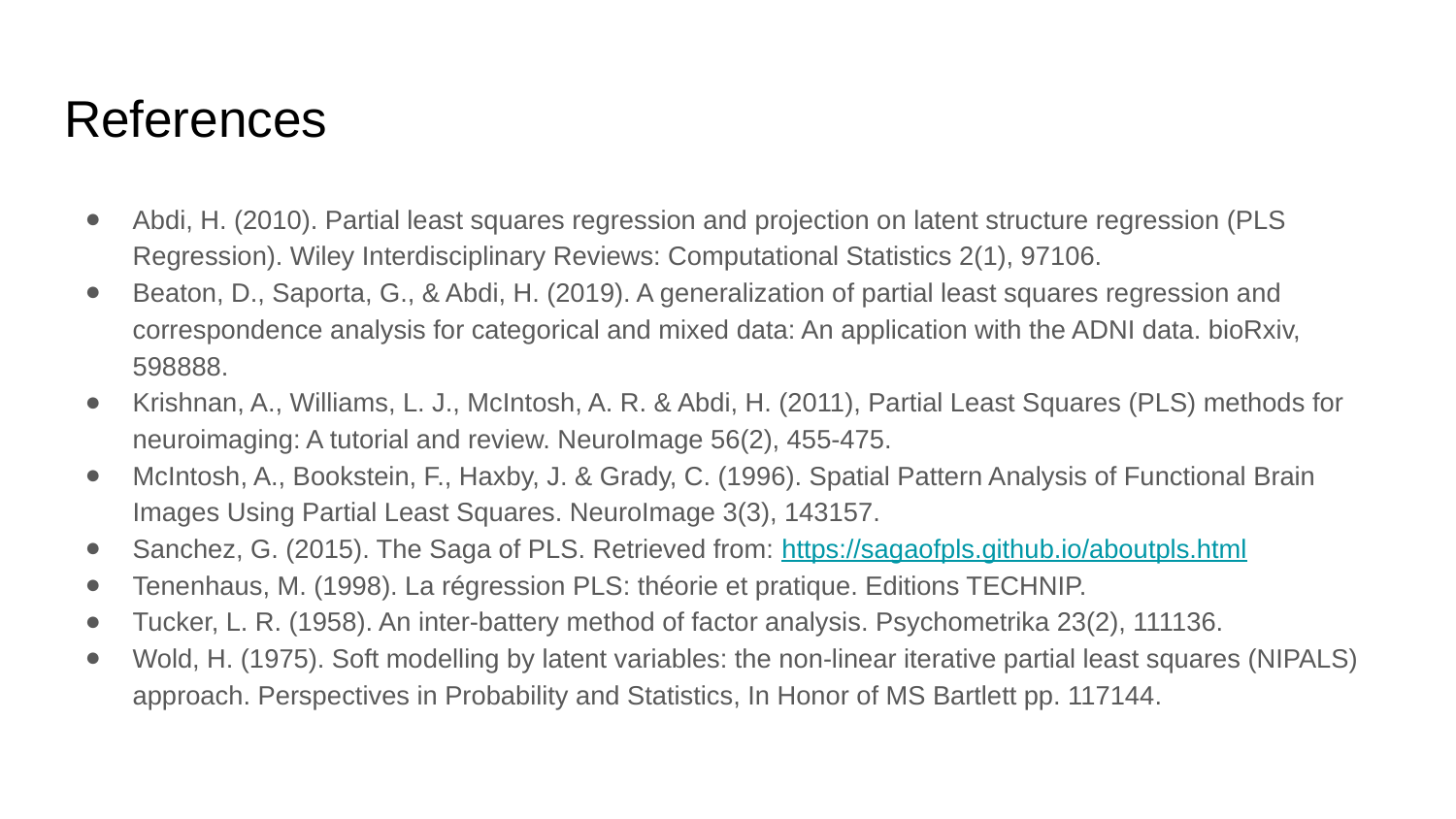

# References
Abdi, H. (2010). Partial least squares regression and projection on latent structure regression (PLS Regression). Wiley Interdisciplinary Reviews: Computational Statistics 2(1), 97106.
Beaton, D., Saporta, G., & Abdi, H. (2019). A generalization of partial least squares regression and correspondence analysis for categorical and mixed data: An application with the ADNI data. bioRxiv, 598888.
Krishnan, A., Williams, L. J., McIntosh, A. R. & Abdi, H. (2011), Partial Least Squares (PLS) methods for neuroimaging: A tutorial and review. NeuroImage 56(2), 455-475.
McIntosh, A., Bookstein, F., Haxby, J. & Grady, C. (1996). Spatial Pattern Analysis of Functional Brain Images Using Partial Least Squares. NeuroImage 3(3), 143157.
Sanchez, G. (2015). The Saga of PLS. Retrieved from: https://sagaofpls.github.io/aboutpls.html
Tenenhaus, M. (1998). La régression PLS: théorie et pratique. Editions TECHNIP.
Tucker, L. R. (1958). An inter-battery method of factor analysis. Psychometrika 23(2), 111136.
Wold, H. (1975). Soft modelling by latent variables: the non-linear iterative partial least squares (NIPALS) approach. Perspectives in Probability and Statistics, In Honor of MS Bartlett pp. 117144.